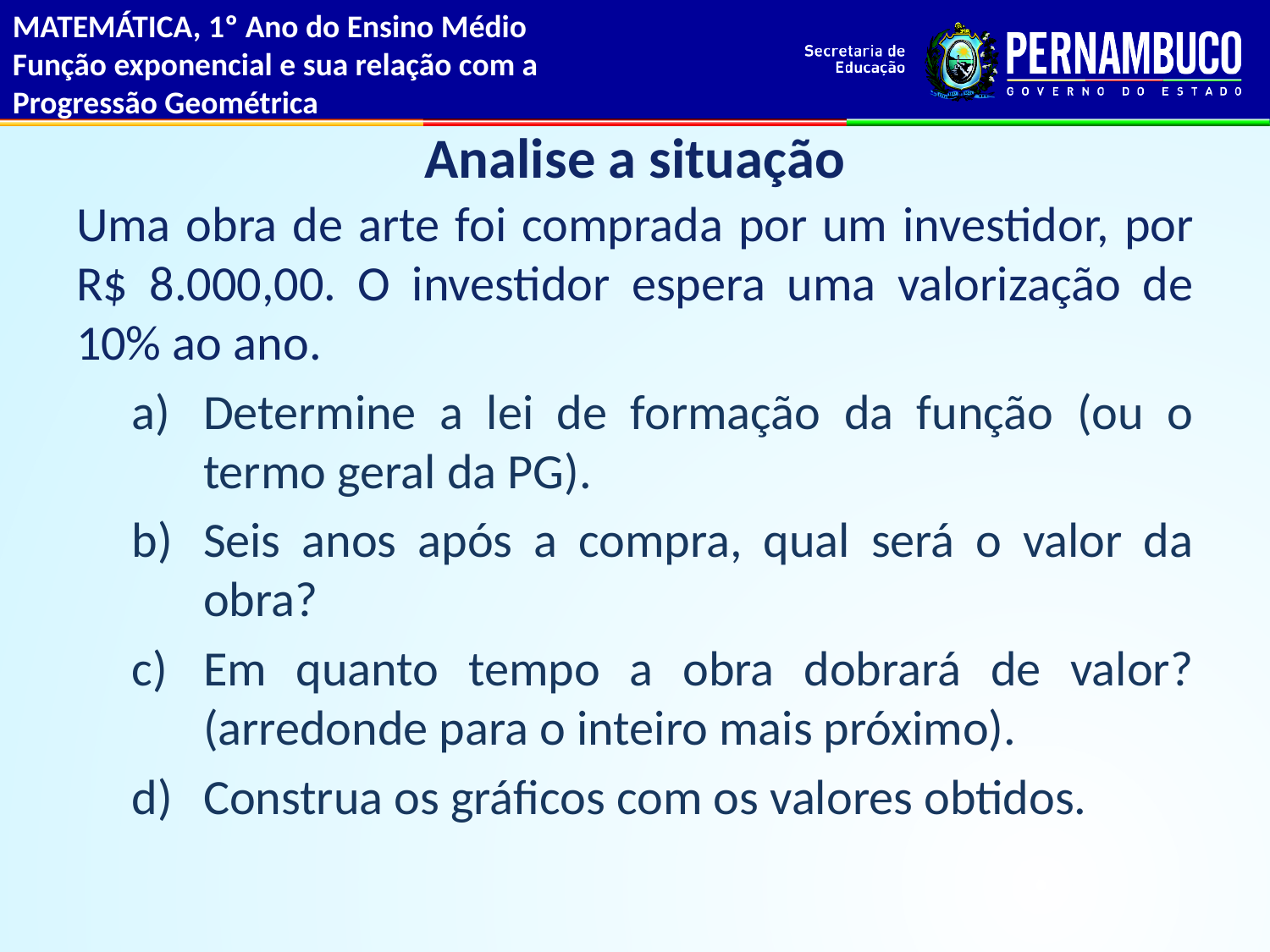

MATEMÁTICA, 1º Ano do Ensino Médio
Função exponencial e sua relação com a
Progressão Geométrica
# Analise a situação
Uma obra de arte foi comprada por um investidor, por R$ 8.000,00. O investidor espera uma valorização de 10% ao ano.
Determine a lei de formação da função (ou o termo geral da PG).
Seis anos após a compra, qual será o valor da obra?
Em quanto tempo a obra dobrará de valor? (arredonde para o inteiro mais próximo).
Construa os gráficos com os valores obtidos.